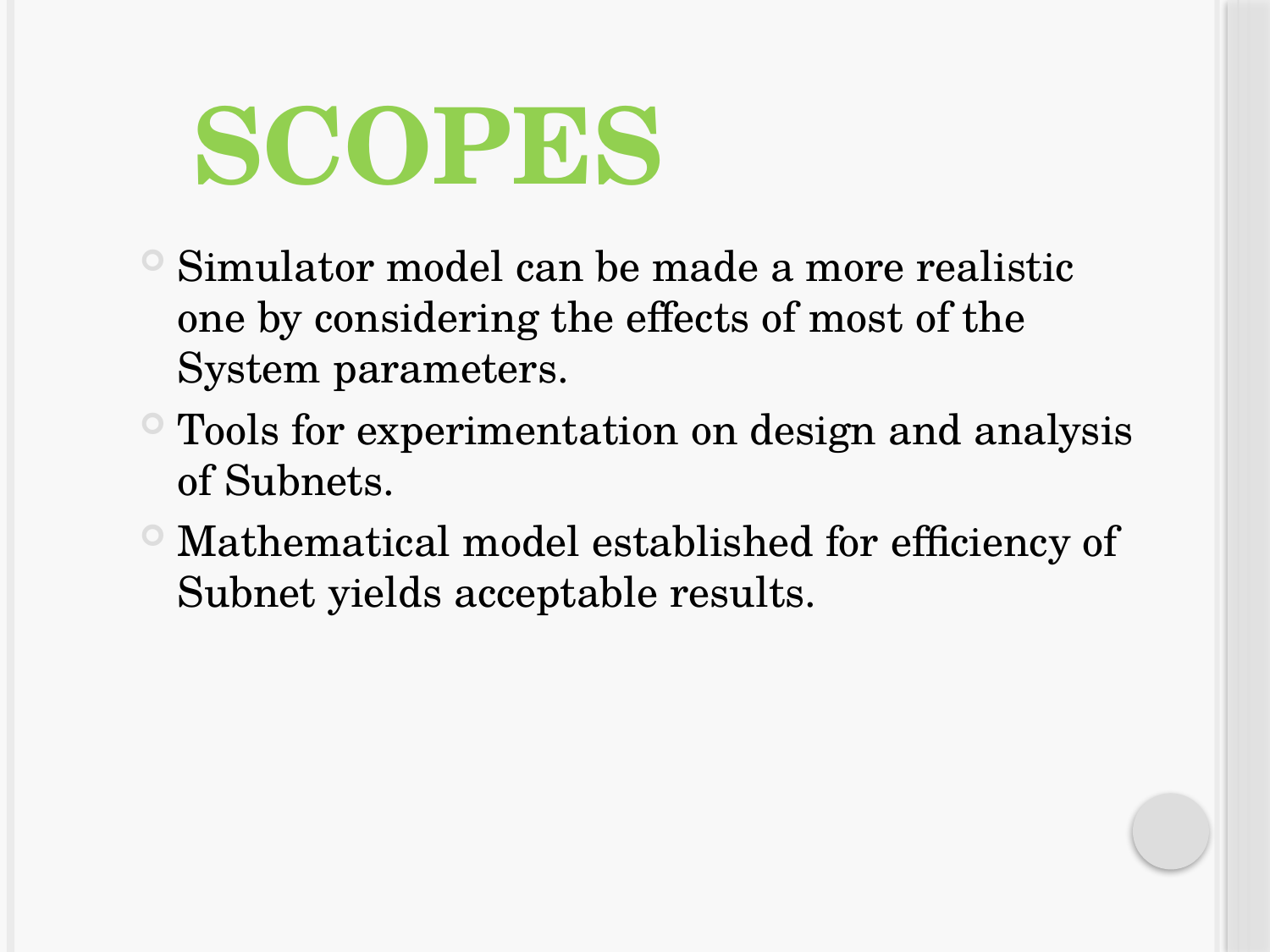

# Scopes
Simulator model can be made a more realistic one by considering the effects of most of the System parameters.
Tools for experimentation on design and analysis of Subnets.
Mathematical model established for efficiency of Subnet yields acceptable results.